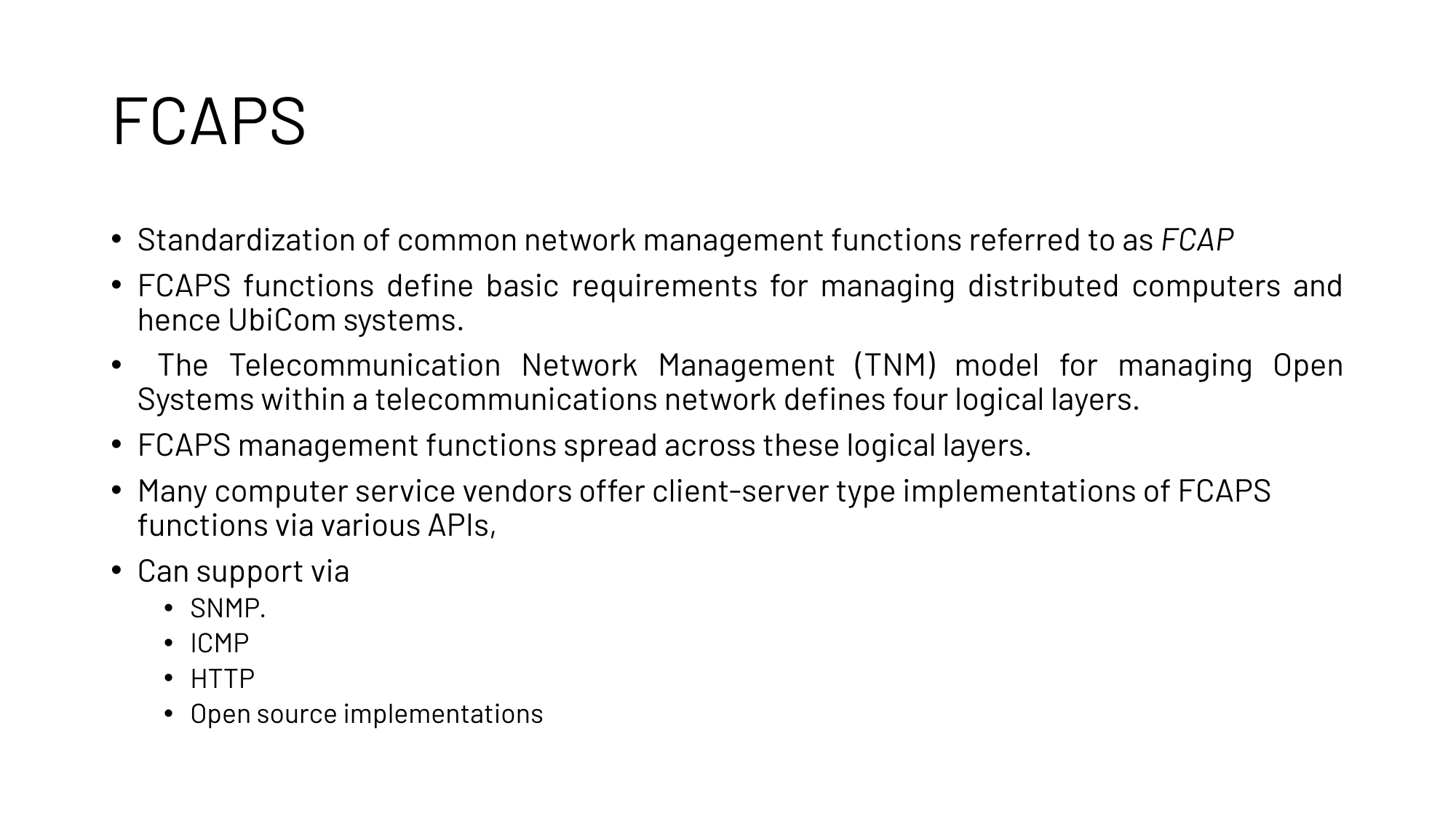

# FCAPS
Standardization of common network management functions referred to as FCAP
FCAPS functions define basic requirements for managing distributed computers and hence UbiCom systems.
 The Telecommunication Network Management (TNM) model for managing Open Systems within a telecommunications network defines four logical layers.
FCAPS management functions spread across these logical layers.
Many computer service vendors offer client-server type implementations of FCAPS functions via various APIs,
Can support via
SNMP.
ICMP
HTTP
Open source implementations